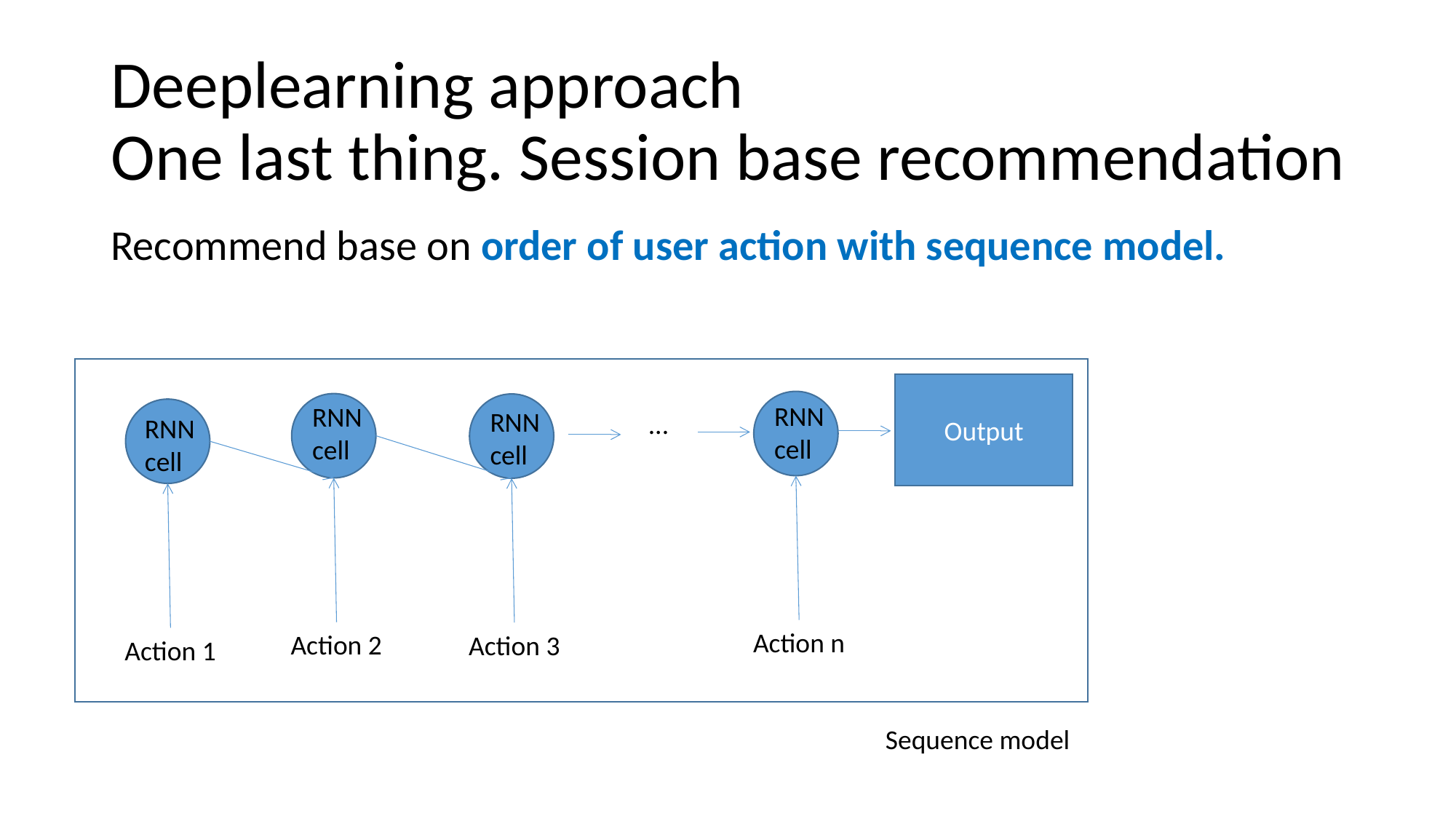

# Deeplearning approach One last thing. Session base recommendation
Recommend base on order of user action with sequence model.

Output

Action n

Action 2
RNN
cell

Action 3
RNN
cell

Action 1
RNN
cell
...
RNN
cell
Sequence model